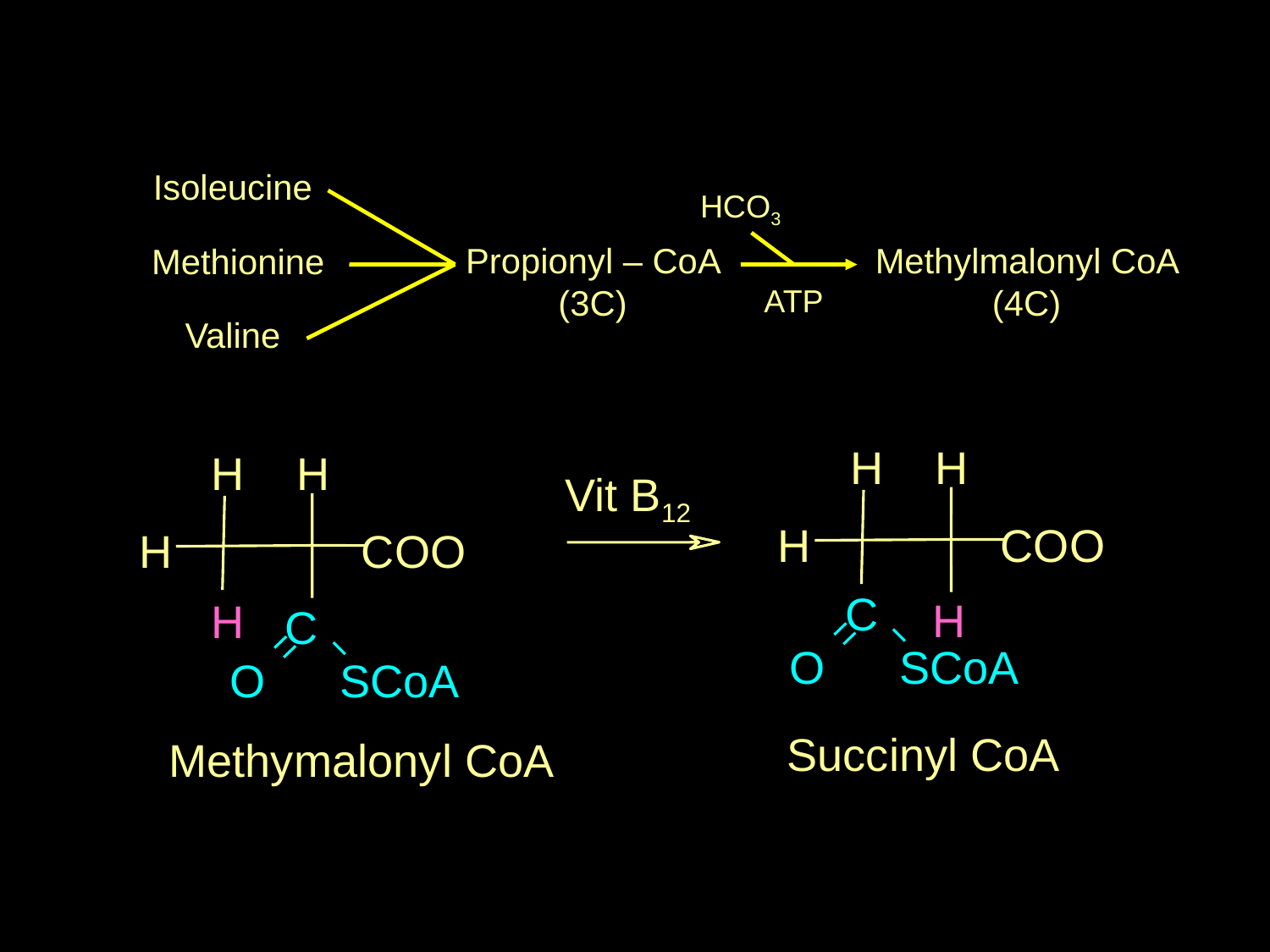

Isoleucine
HCO3

Methionine
Propionyl – CoA (3C)

Methylmalonyl CoA (4C)

ATP
Valine
H
H
H
H
Vit B12

H
C
O
O
H
C
O
O

C
H
H
C

O
S
C
o
A

O
S
C
o
A
Succinyl CoA
Methymalonyl CoA